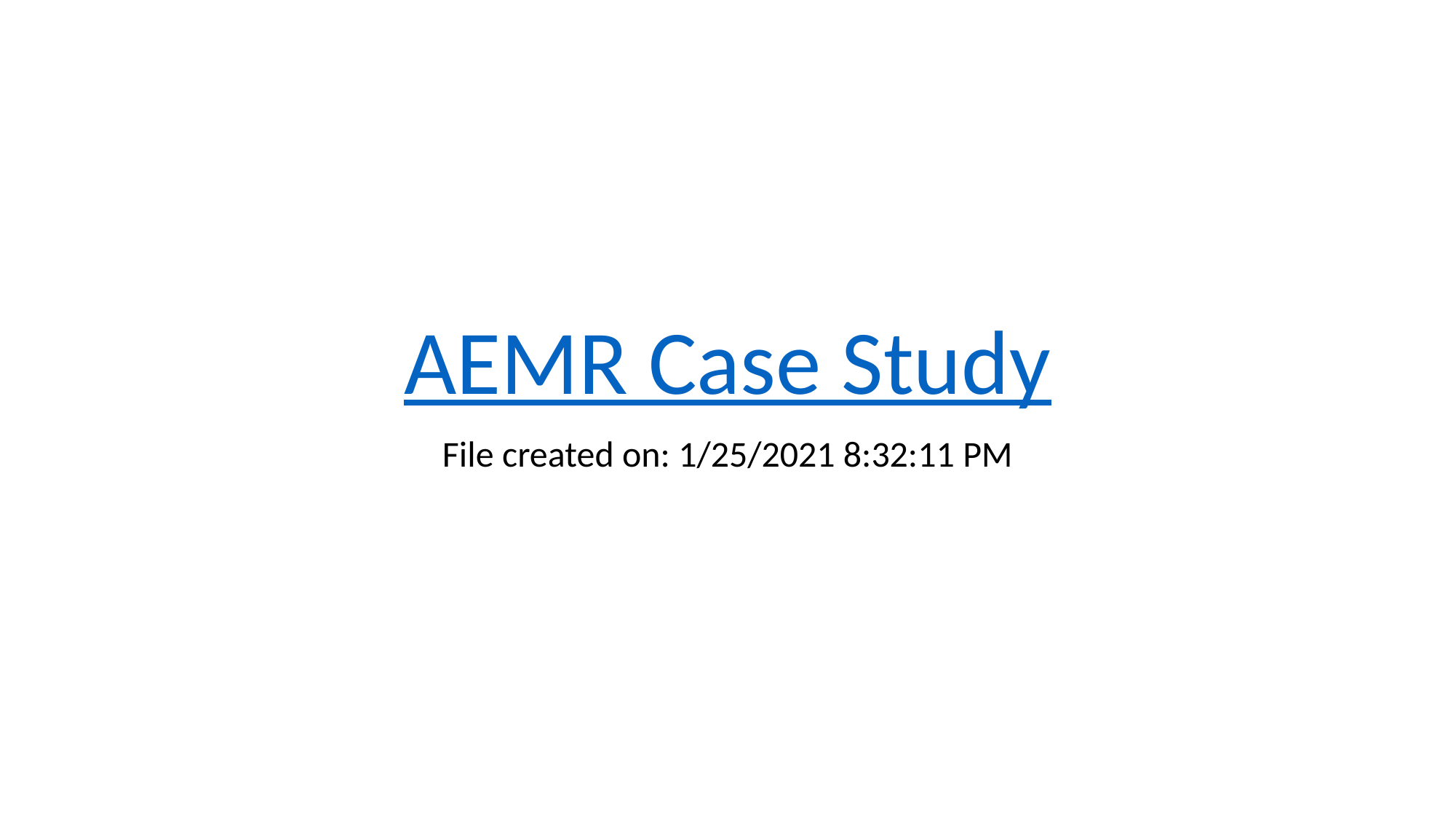

# AEMR Case Study
File created on: 1/25/2021 8:32:11 PM